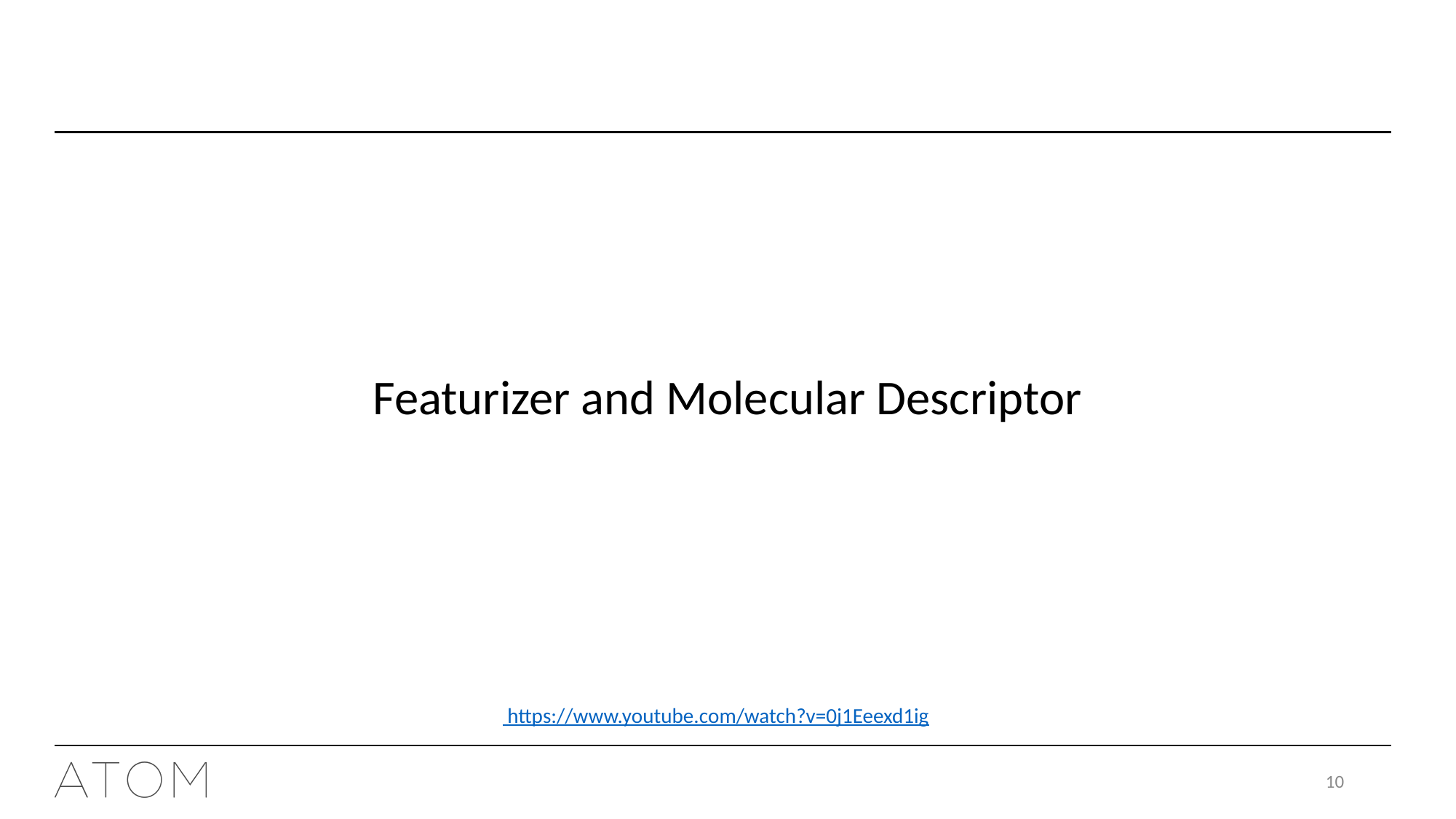

# Featurizer and Molecular Descriptor
 https://www.youtube.com/watch?v=0j1Eeexd1ig

10